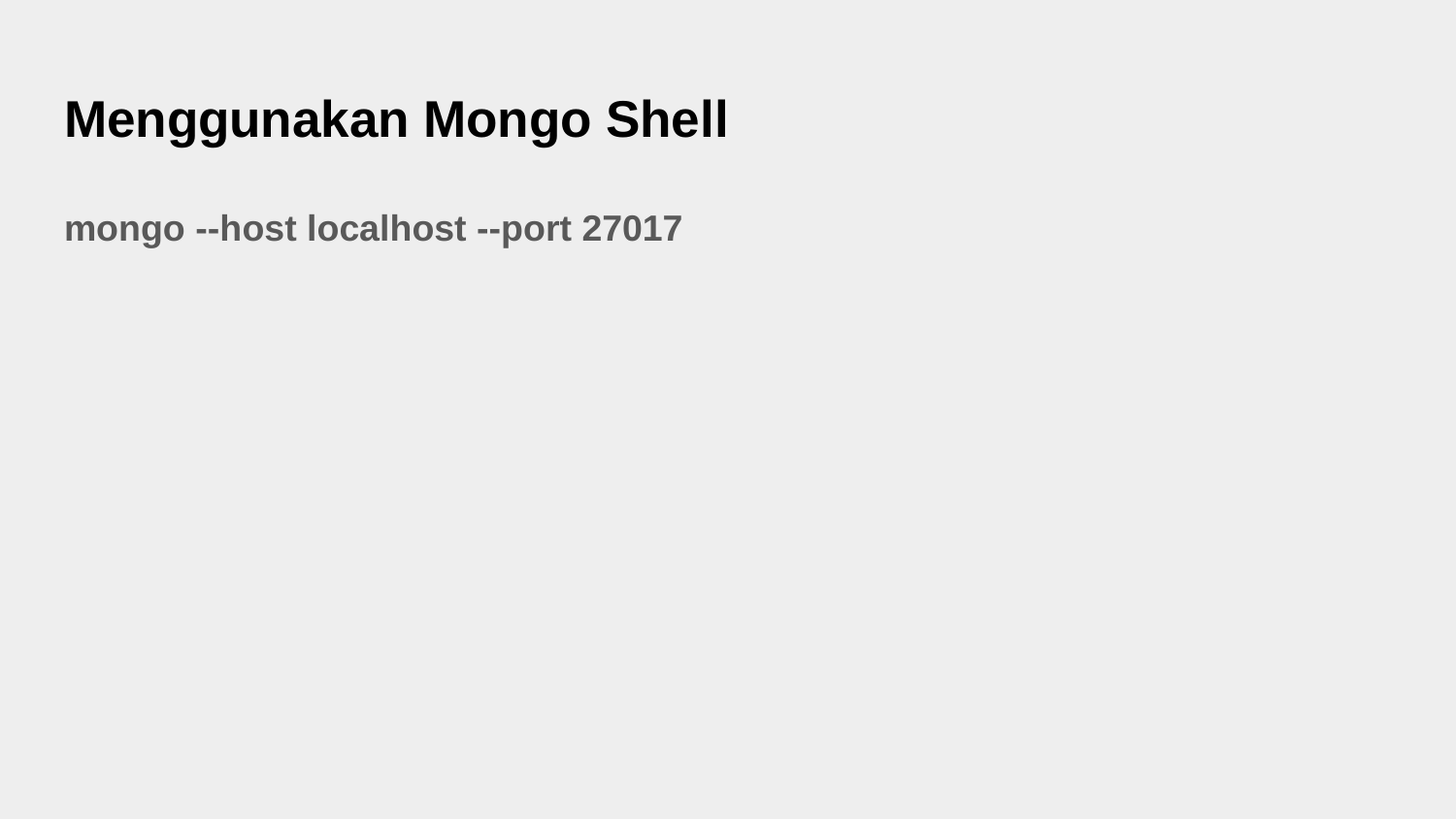

# Menggunakan Mongo Shell
mongo --host localhost --port 27017